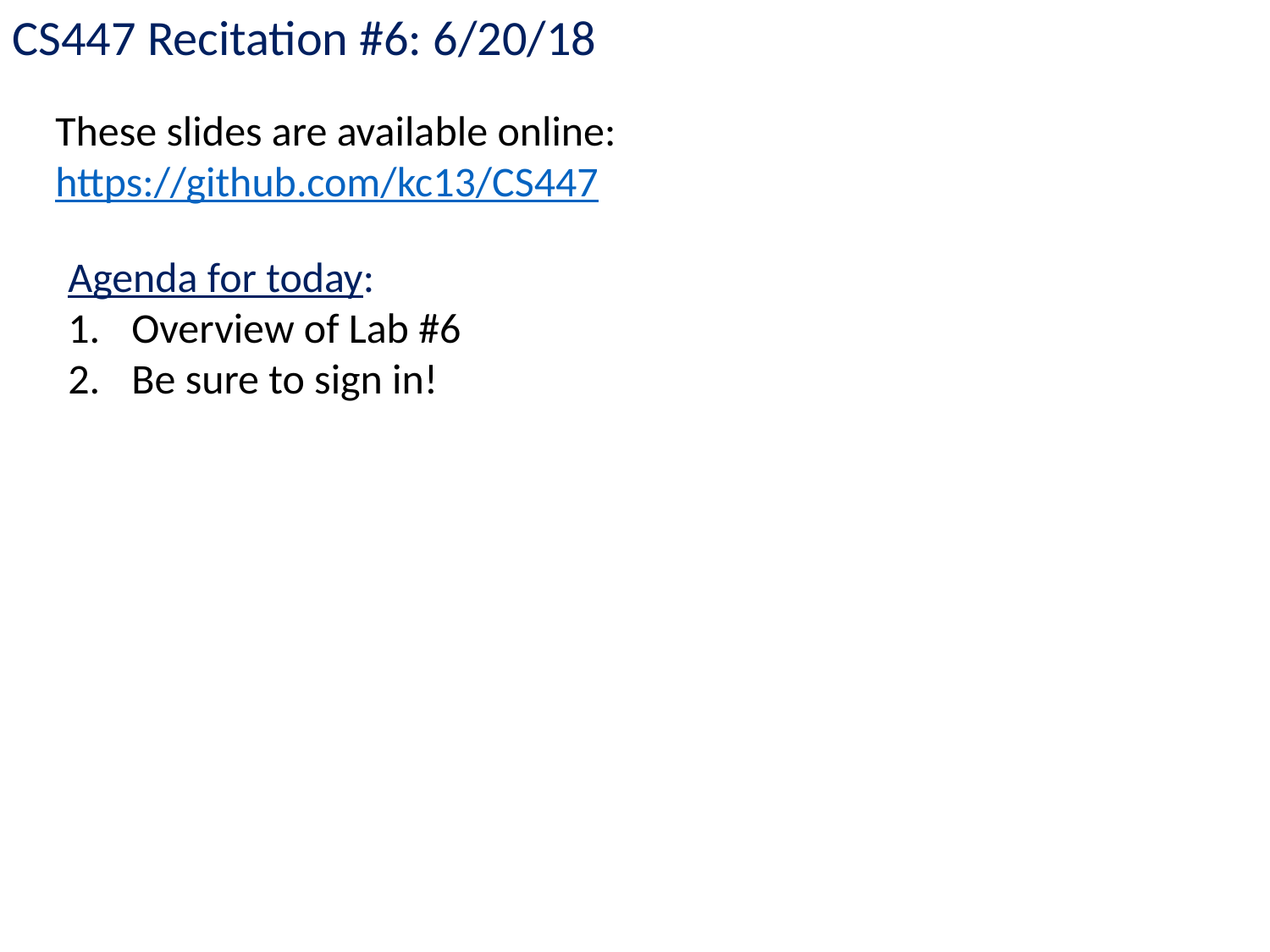

CS447 Recitation #6: 6/20/18
These slides are available online:
https://github.com/kc13/CS447
Agenda for today:
Overview of Lab #6
Be sure to sign in!